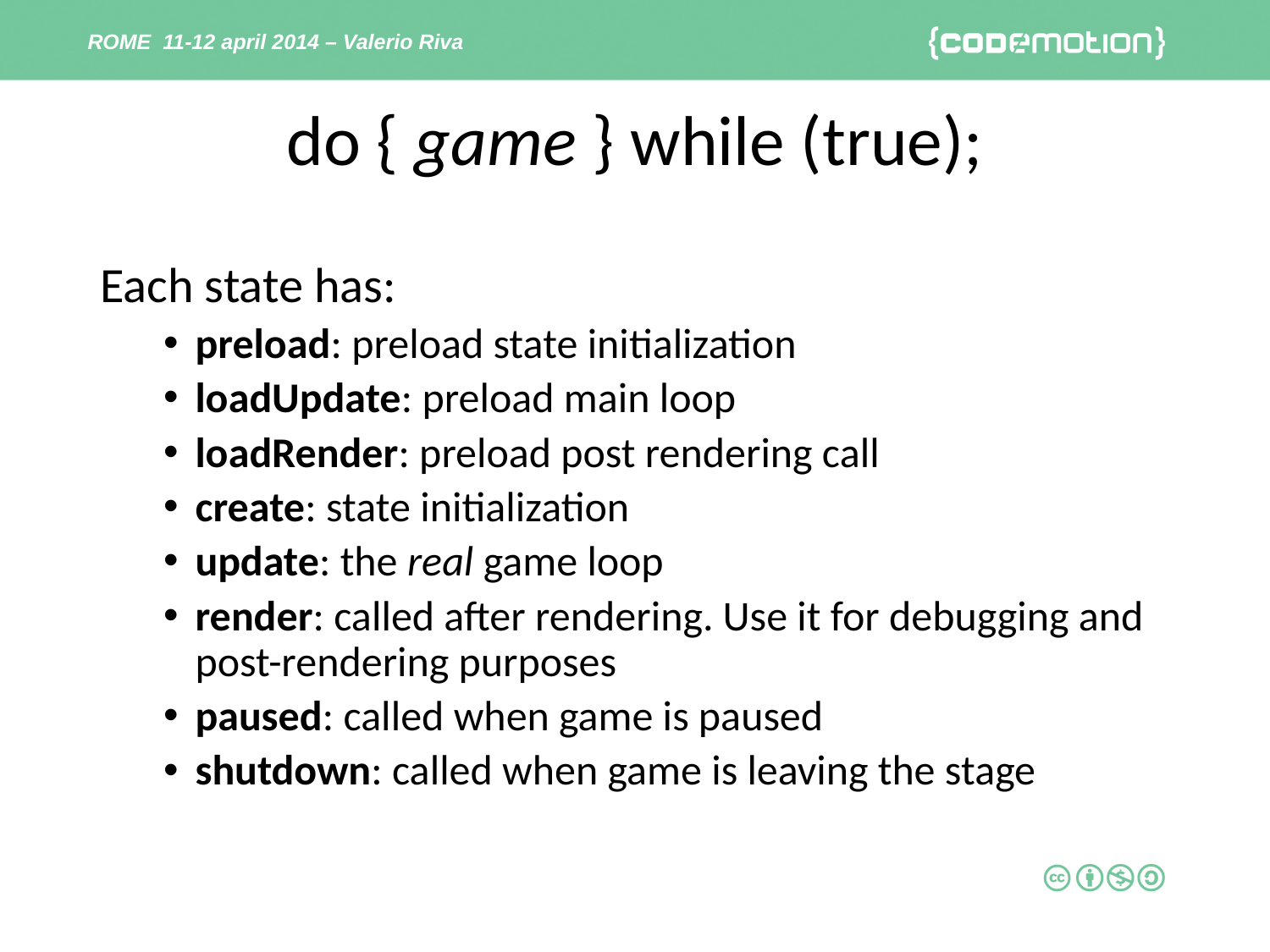

ROME  11-12 april 2014 – Valerio Riva
# do { game } while (true);
Each state has:
preload: preload state initialization
loadUpdate: preload main loop
loadRender: preload post rendering call
create: state initialization
update: the real game loop
render: called after rendering. Use it for debugging and post-rendering purposes
paused: called when game is paused
shutdown: called when game is leaving the stage